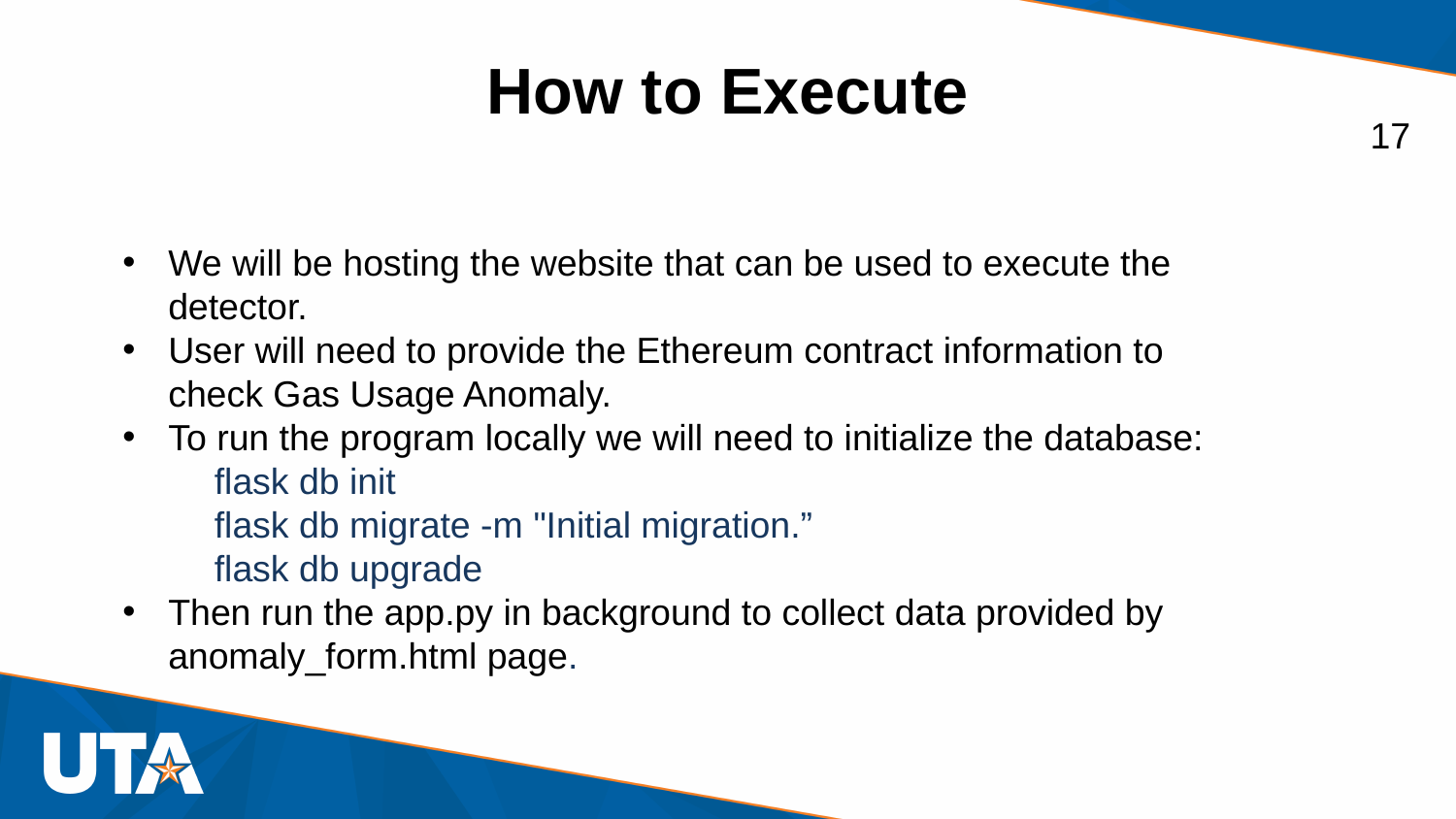

# How to Execute
17
We will be hosting the website that can be used to execute the detector.
User will need to provide the Ethereum contract information to check Gas Usage Anomaly.
To run the program locally we will need to initialize the database:
         flask db init
         flask db migrate -m "Initial migration.”
         flask db upgrade
Then run the app.py in background to collect data provided by anomaly_form.html page.